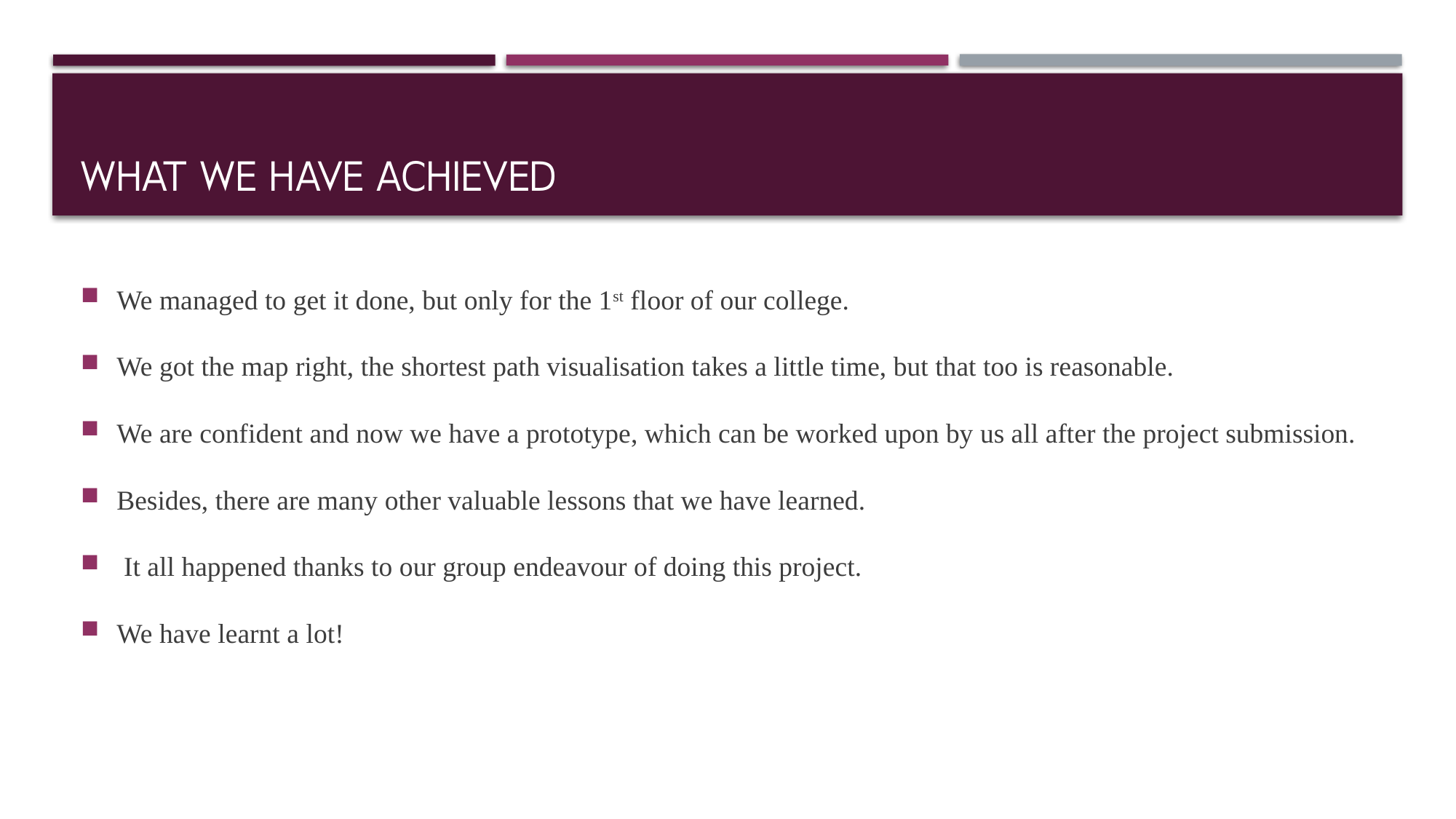

# What we have achieved
We managed to get it done, but only for the 1st floor of our college.
We got the map right, the shortest path visualisation takes a little time, but that too is reasonable.
We are confident and now we have a prototype, which can be worked upon by us all after the project submission.
Besides, there are many other valuable lessons that we have learned.
 It all happened thanks to our group endeavour of doing this project.
We have learnt a lot!